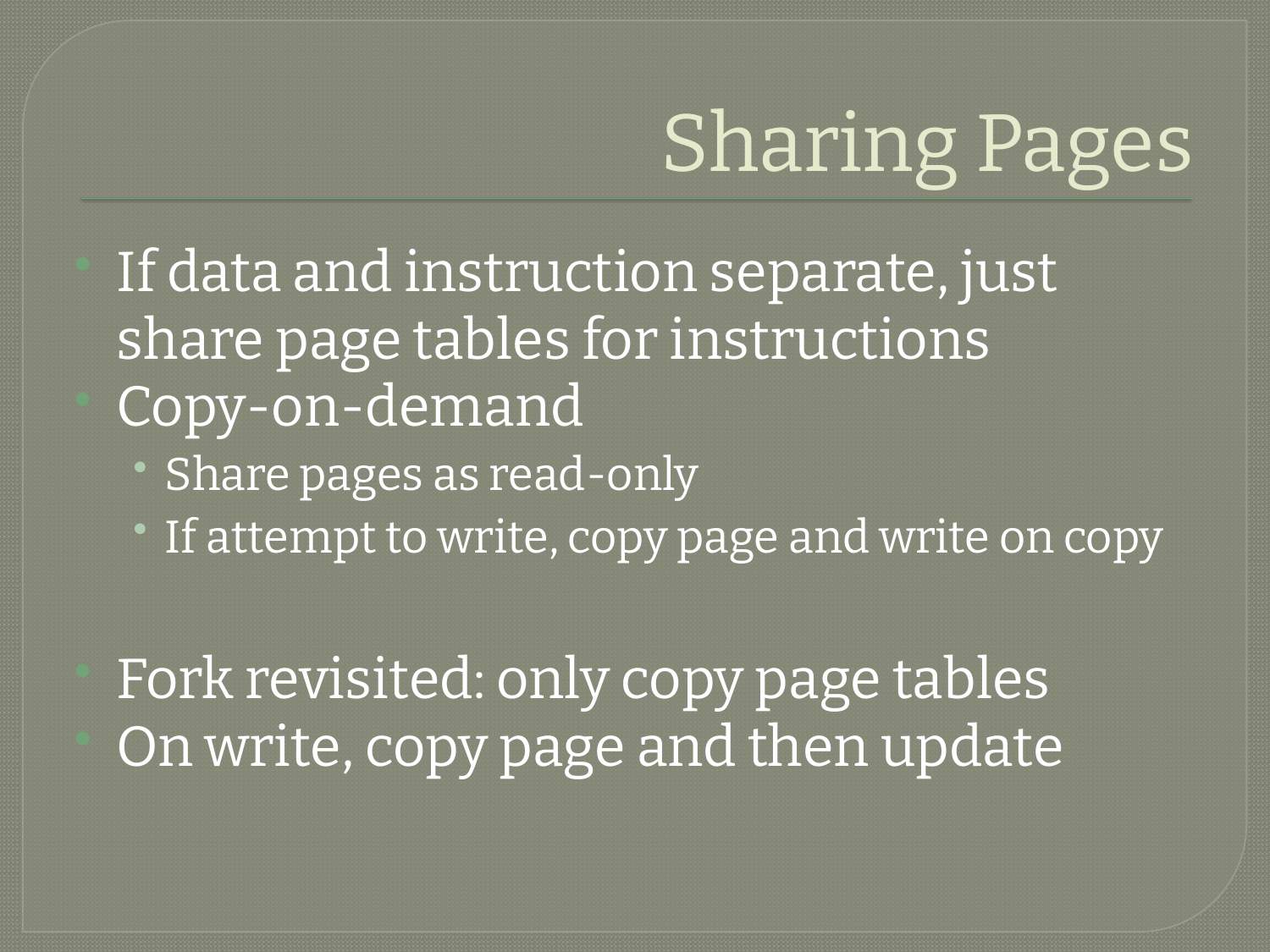

# Sharing Pages
If data and instruction separate, just share page tables for instructions
Copy-on-demand
Share pages as read-only
If attempt to write, copy page and write on copy

Fork revisited: only copy page tables
On write, copy page and then update